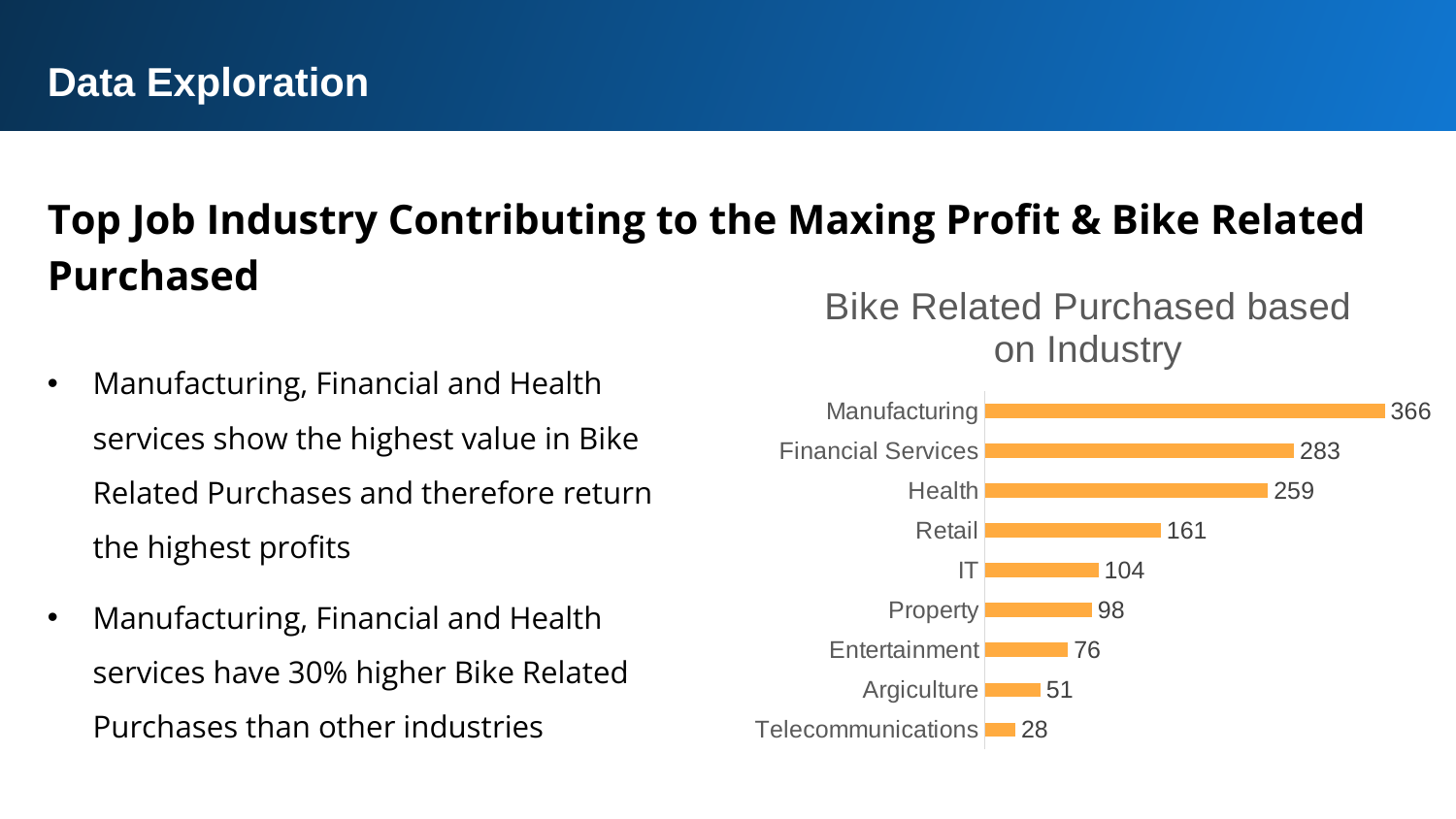

Data Exploration
Top Job Industry Contributing to the Maxing Profit & Bike Related Purchased

### Chart: Bike Related Purchased based on Industry

| Category | Total |
|---|---|
| Telecommunications | 28.0 |
| Argiculture | 51.0 |
| Entertainment | 76.0 |
| Property | 98.0 |
| IT | 104.0 |
| Retail | 161.0 |
| Health | 259.0 |
| Financial Services | 283.0 |
| Manufacturing | 366.0 |
Manufacturing, Financial and Health services show the highest value in Bike Related Purchases and therefore return the highest profits
Manufacturing, Financial and Health services have 30% higher Bike Related Purchases than other industries